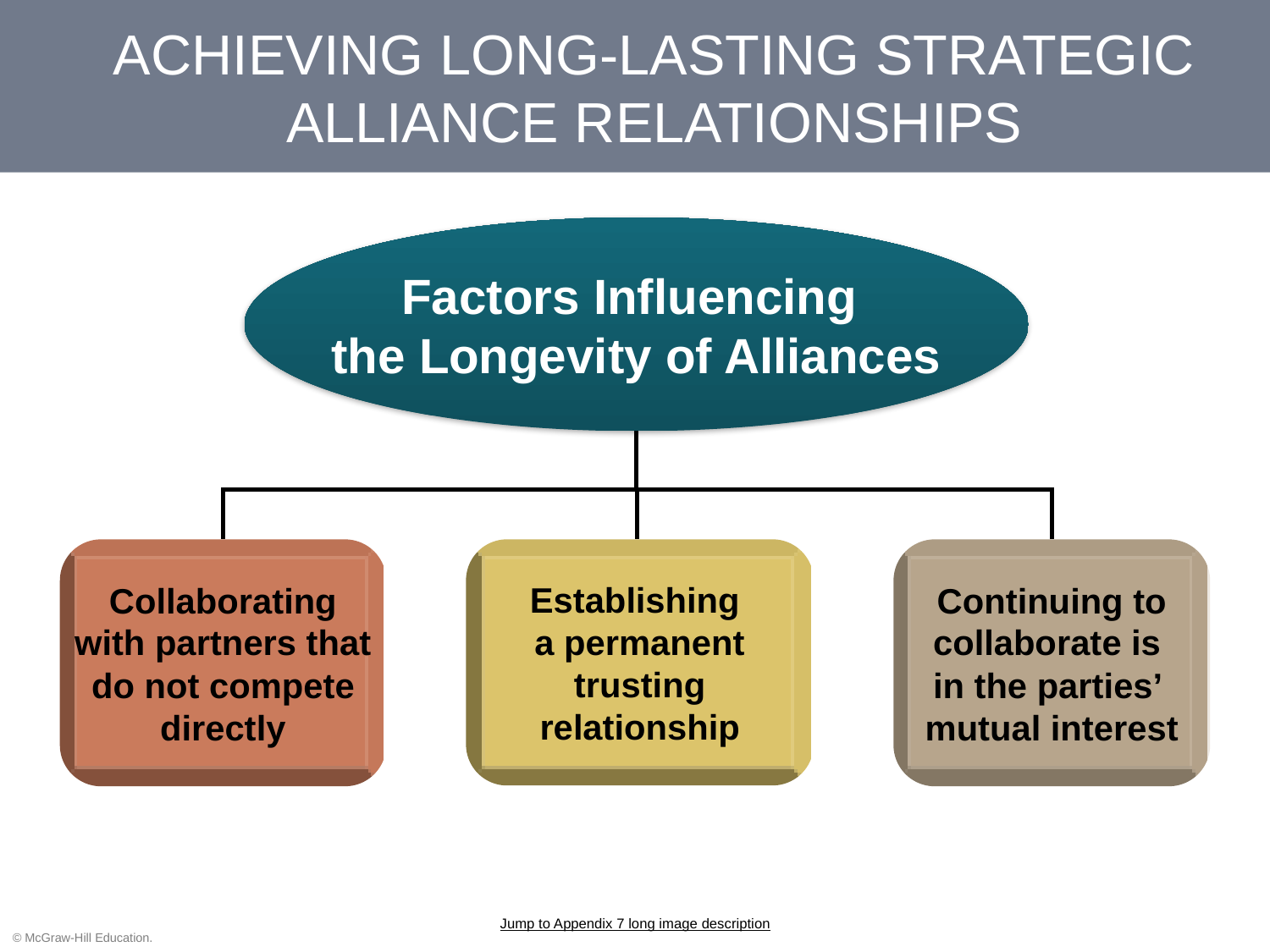

# ACHIEVING LONG-LASTING STRATEGIC ALLIANCE RELATIONSHIPS
Factors Influencing
the Longevity of Alliances
Collaborating with partners that do not compete directly
Establishing
a permanent trusting relationship
Continuing to collaborate is
in the parties’
mutual interest
Jump to Appendix 7 long image description